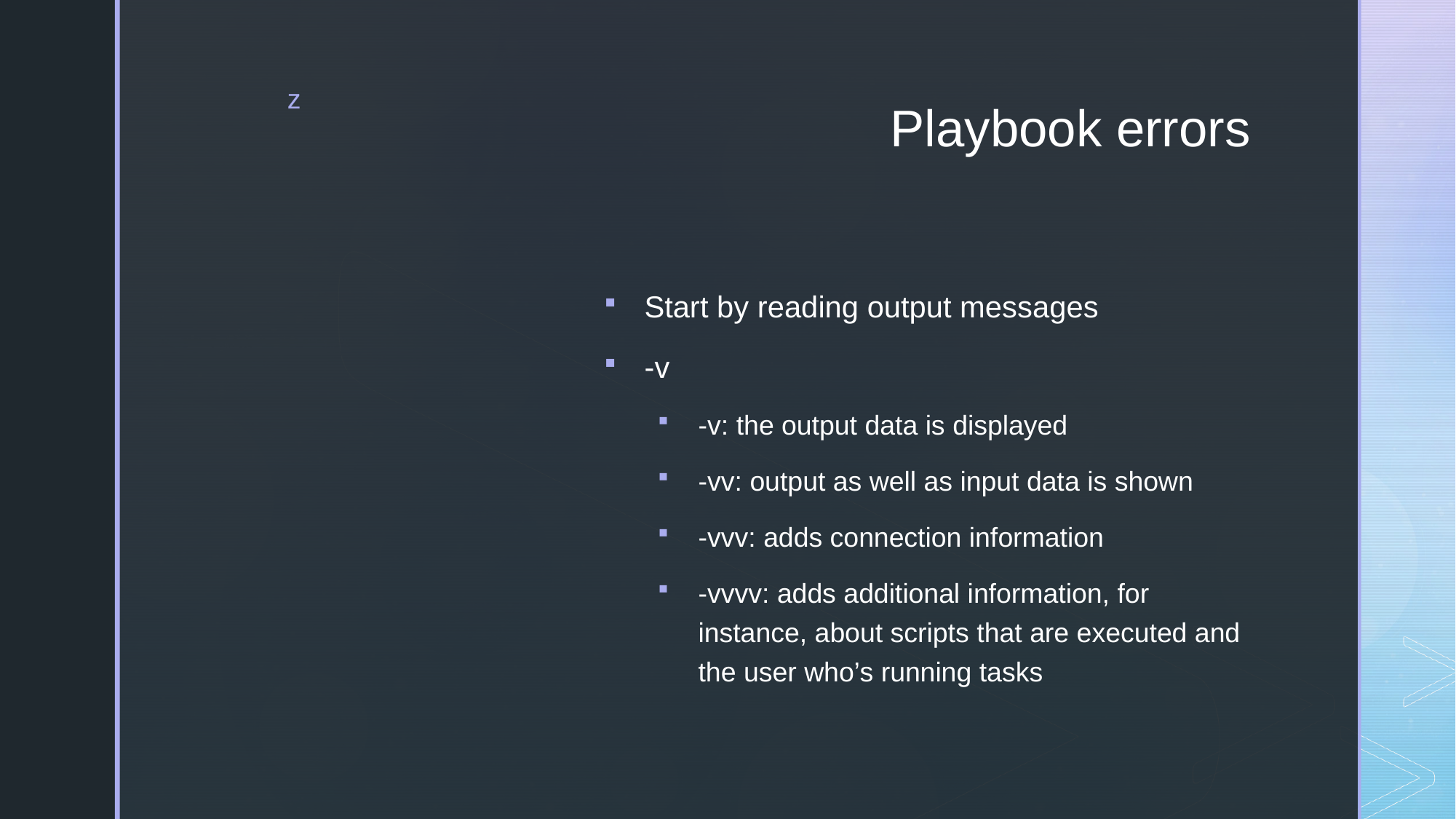

# Playbook errors
Start by reading output messages
-v
-v: the output data is displayed
-vv: output as well as input data is shown
-vvv: adds connection information
-vvvv: adds additional information, for instance, about scripts that are executed and the user who’s running tasks